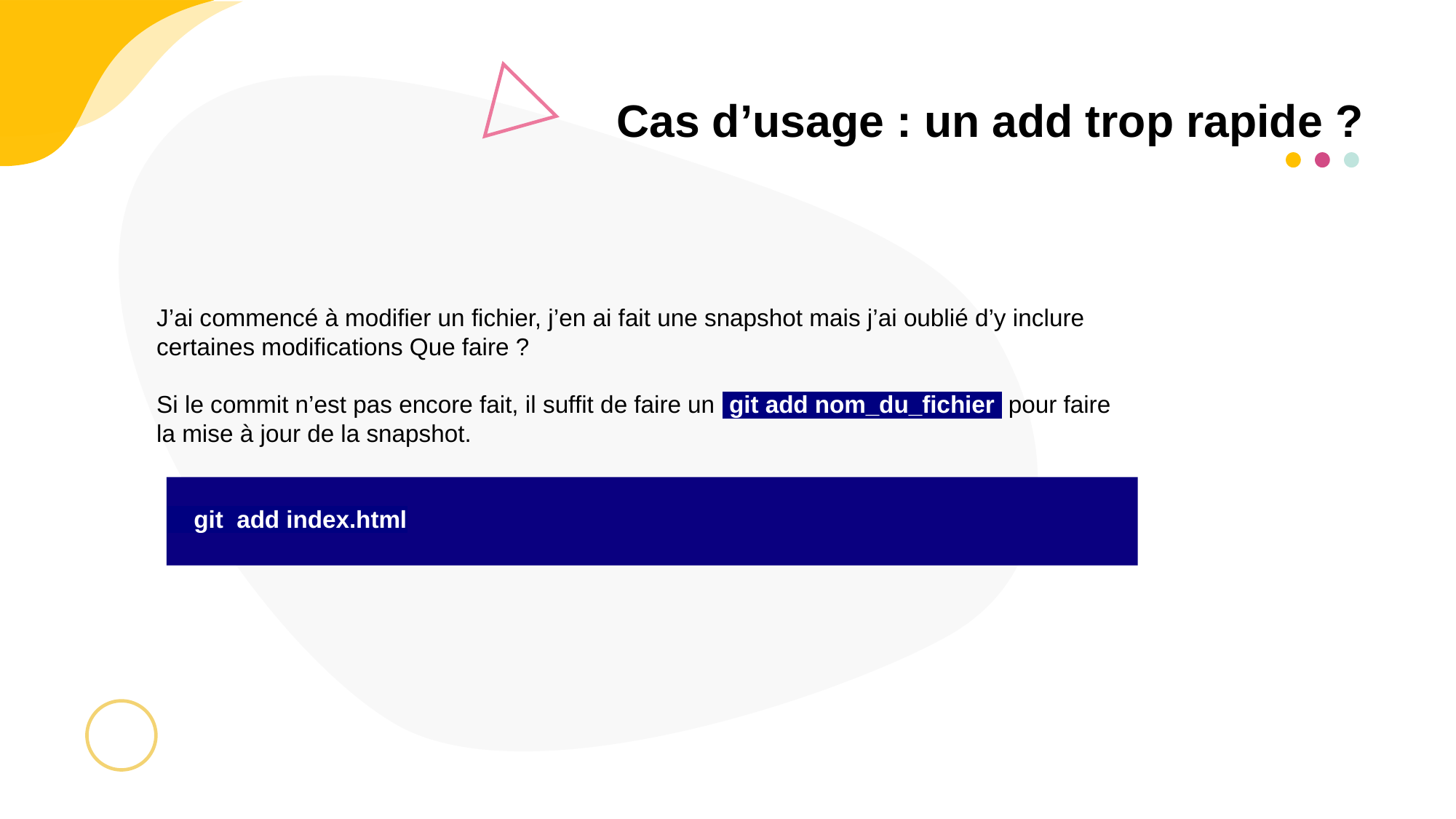

Cas d’usage : un add trop rapide ?

J’ai commencé à modifier un fichier, j’en ai fait une snapshot mais j’ai oublié d’y inclure certaines modifications Que faire ?

Si le commit n’est pas encore fait, il suffit de faire un  git add nom_du_fichier  pour faire la mise à jour de la snapshot.

    git  add index.html